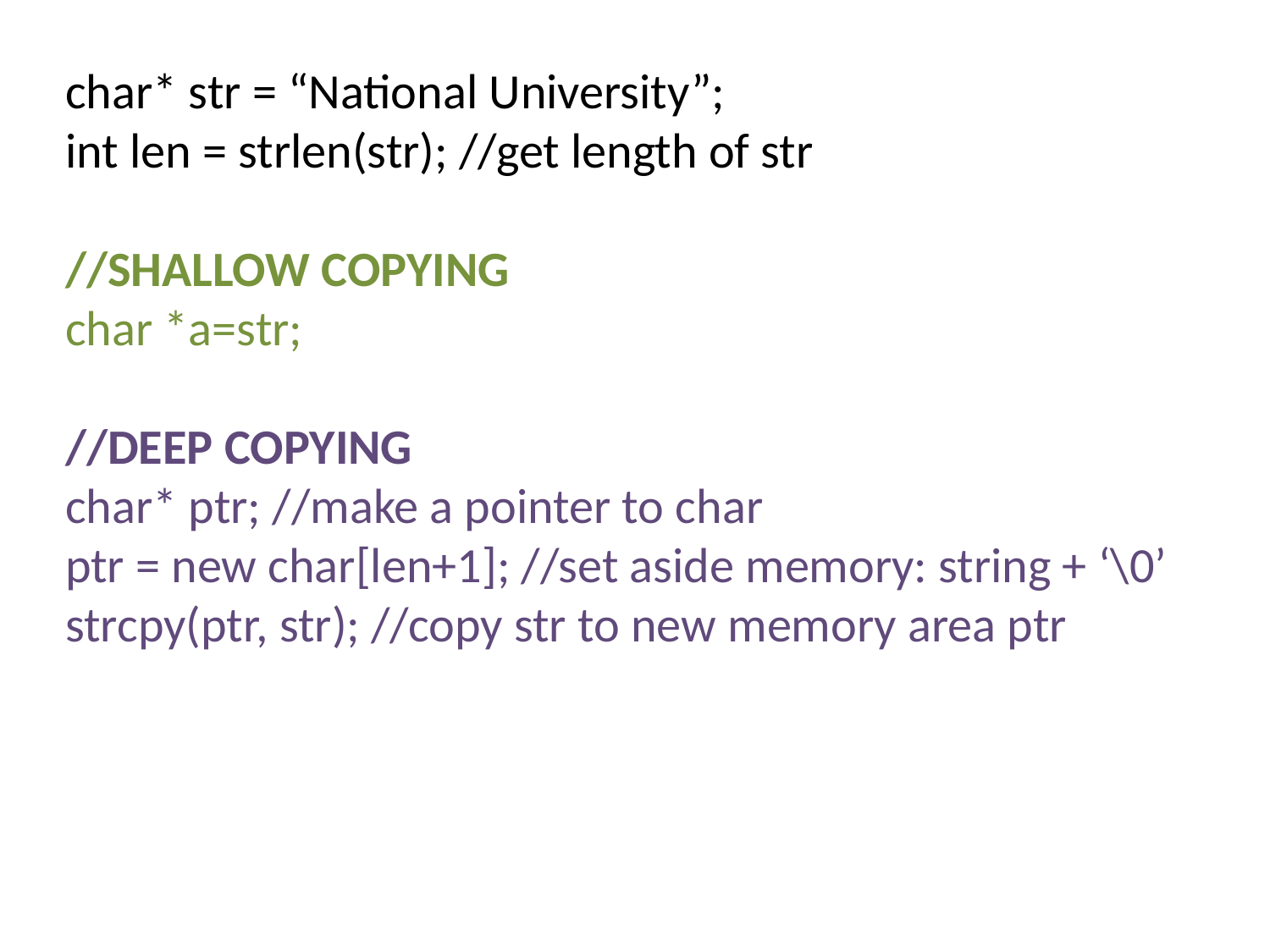

char* str = “National University”;
int len = strlen(str); //get length of str

//SHALLOW COPYING
char *a=str;

//DEEP COPYING
char* ptr; //make a pointer to char
ptr = new char[len+1]; //set aside memory: string + ‘\0’
strcpy(ptr, str); //copy str to new memory area ptr